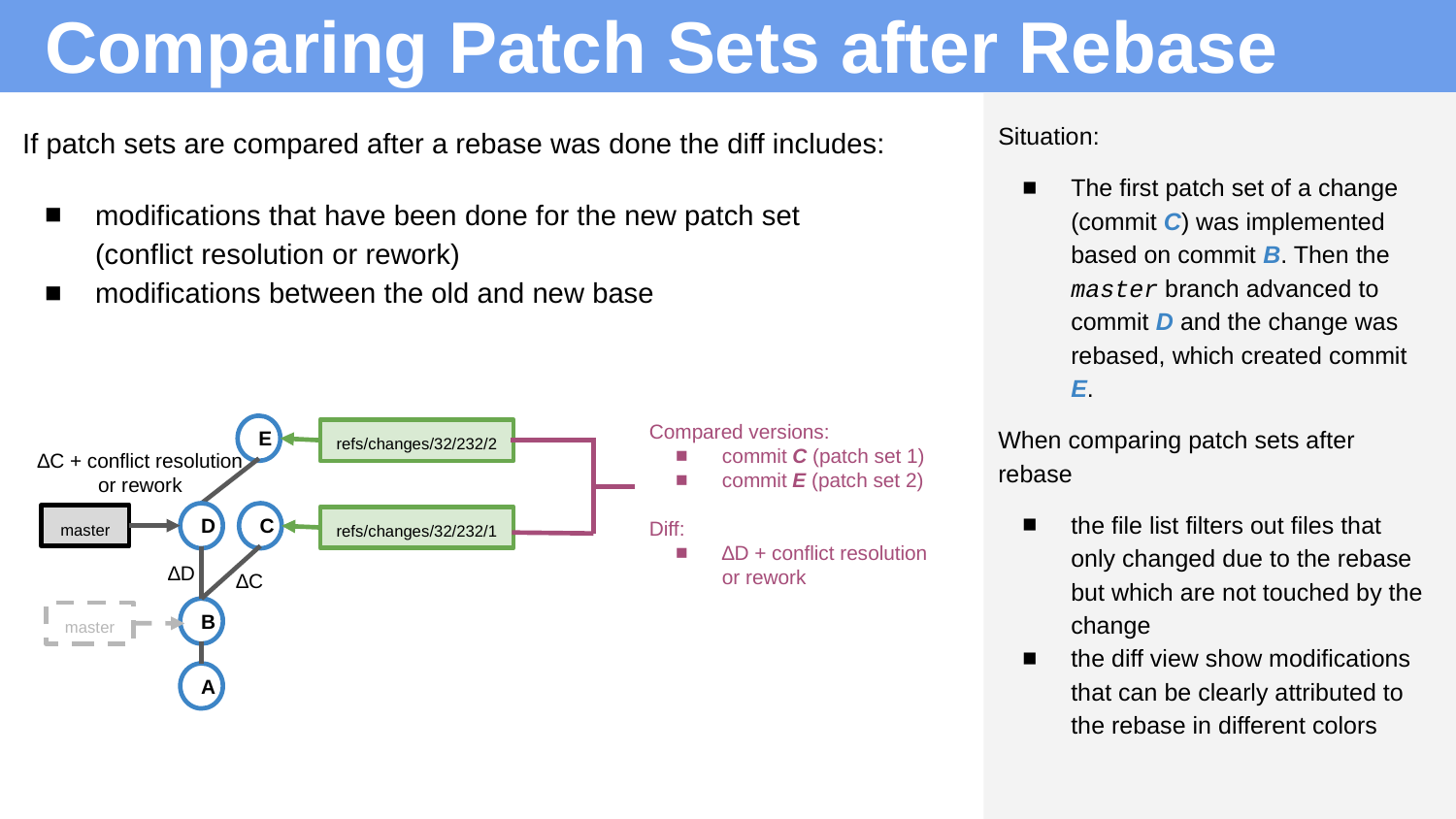

# Comparing Patch Sets after Rebase

Situation:
The first patch set of a change (commit C) was implemented based on commit B. Then the master branch advanced to commit D and the change was rebased, which created commit E.
When comparing patch sets after rebase
the file list filters out files that only changed due to the rebase but which are not touched by the change
the diff view show modifications that can be clearly attributed to the rebase in different colors

If patch sets are compared after a rebase was done the diff includes:
modifications that have been done for the new patch set
(conflict resolution or rework)
modifications between the old and new base
Compared versions:
commit C (patch set 1)
commit E (patch set 2)

Diff:
∆D + conflict resolution or rework
E
refs/changes/32/232/2
∆C + conflict resolution or rework
C
D
master
refs/changes/32/232/1
∆D
∆C
B
master
A